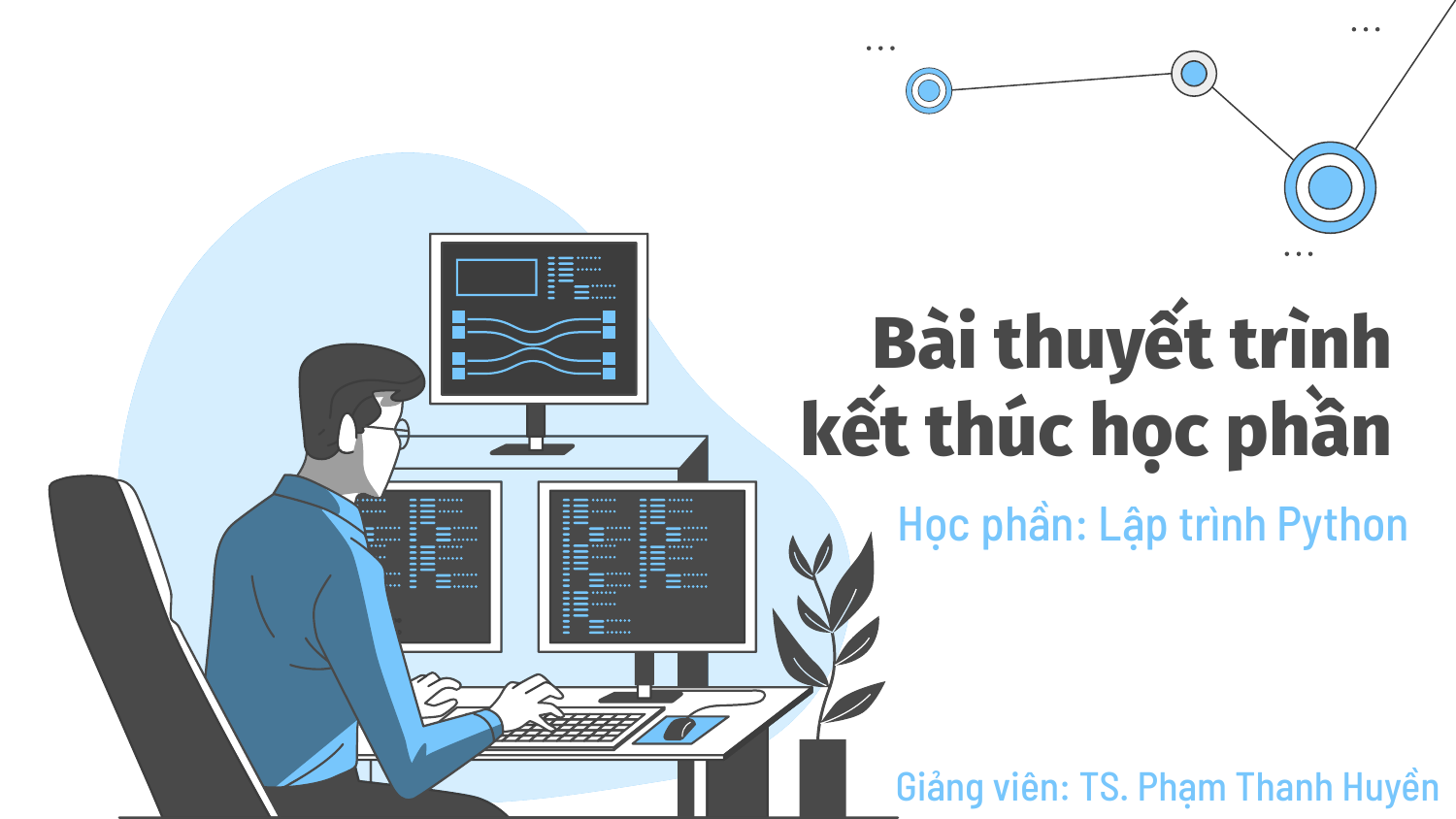

# Bài thuyết trình kết thúc học phần

Học phần: Lập trình Python
Giảng viên: TS. Phạm Thanh Huyền